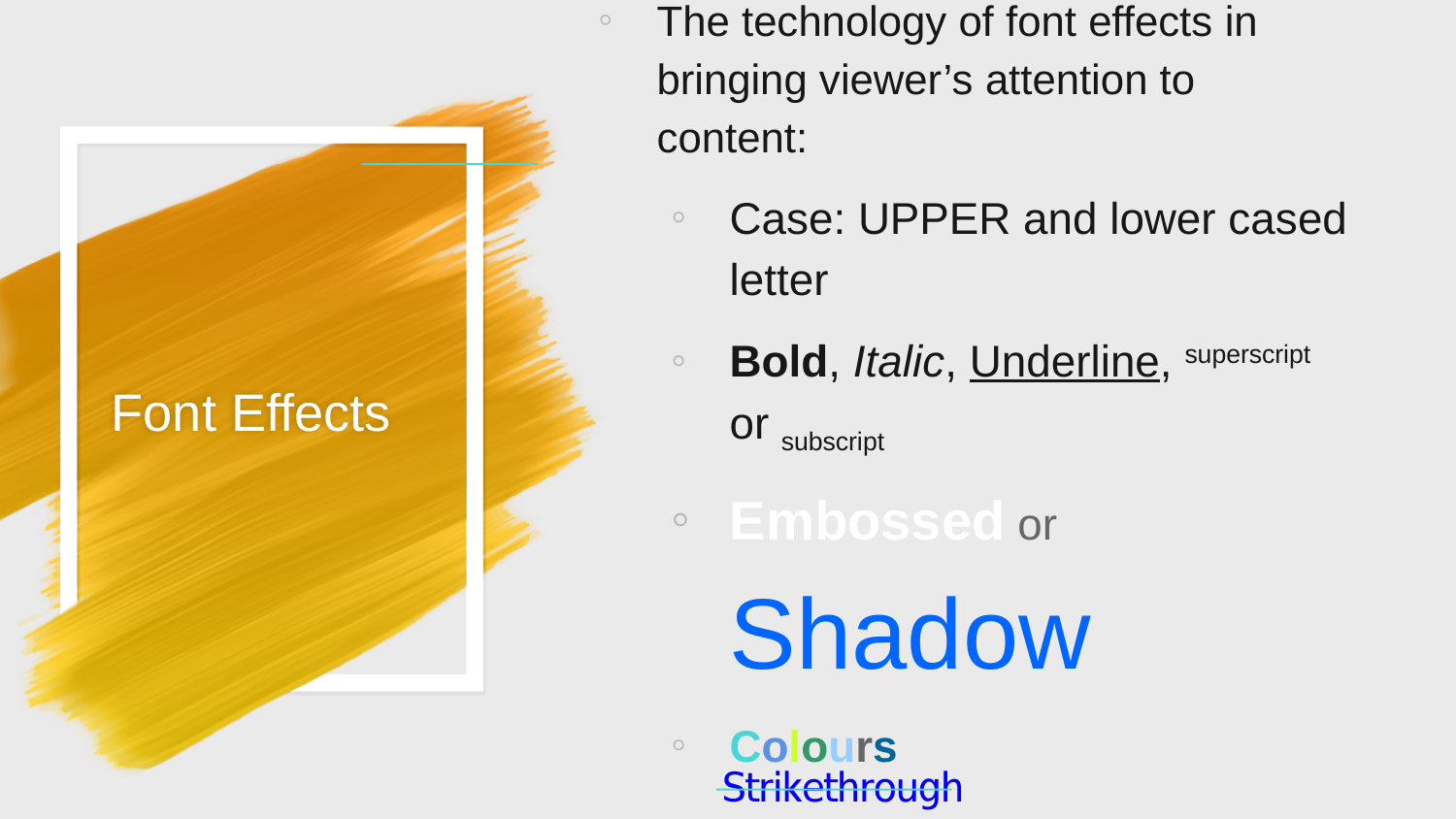

# Font Effects

The technology of font effects in bringing viewer’s attention to content:
Case: UPPER and lower cased letter
Bold, Italic, Underline, superscript or subscript
Embossed or Shadow
Colours

 Strikethrough